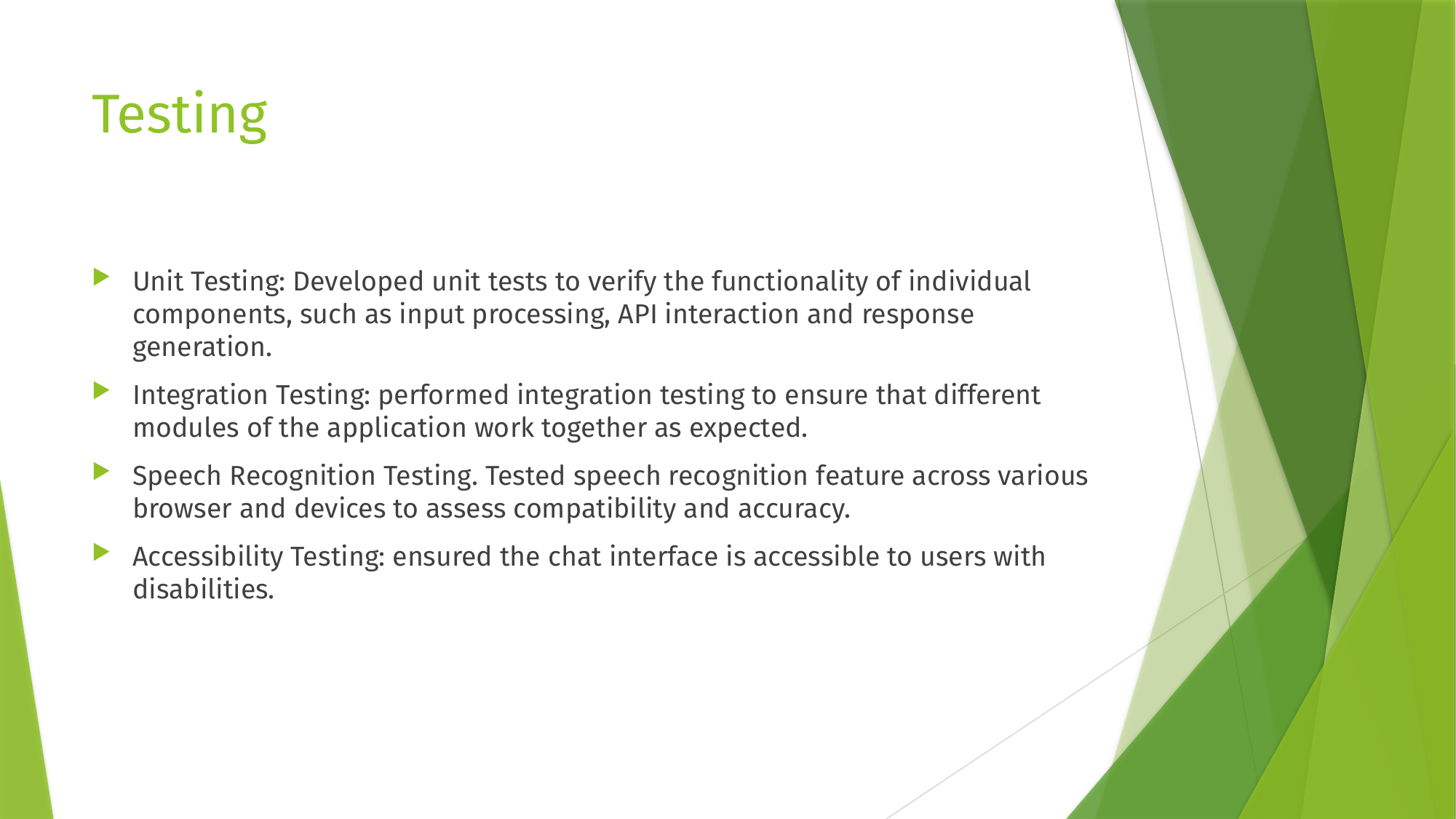

# Testing
Unit Testing: Developed unit tests to verify the functionality of individual components, such as input processing, API interaction and response generation.
Integration Testing: performed integration testing to ensure that different modules of the application work together as expected.
Speech Recognition Testing. Tested speech recognition feature across various browser and devices to assess compatibility and accuracy.
Accessibility Testing: ensured the chat interface is accessible to users with disabilities.